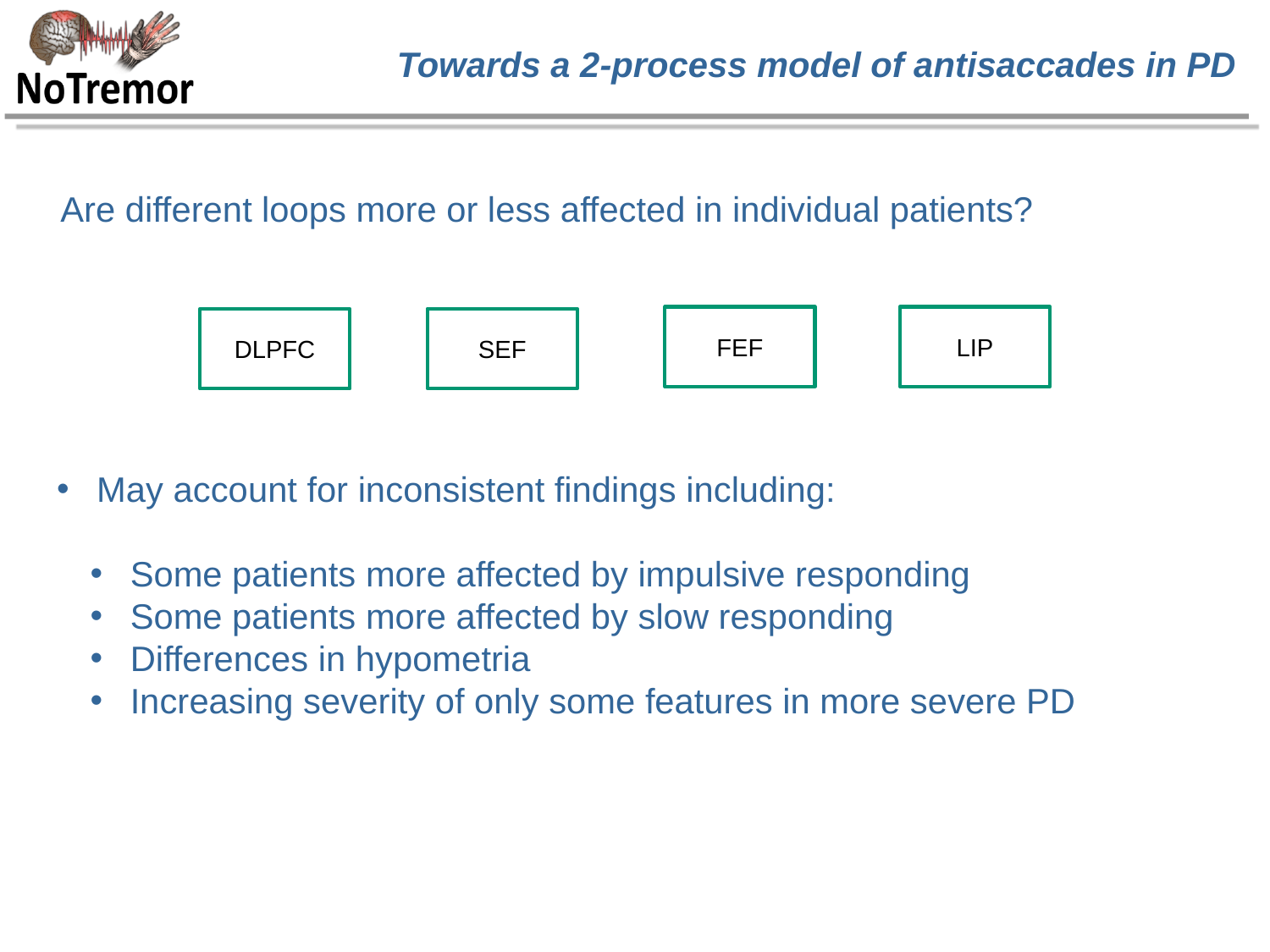

# Towards a 2-process model of antisaccades in PD
Are different loops more or less affected in individual patients?
FEF
LIP
SEF
DLPFC
 May account for inconsistent findings including:

 Some patients more affected by impulsive responding
 Some patients more affected by slow responding
 Differences in hypometria
 Increasing severity of only some features in more severe PD